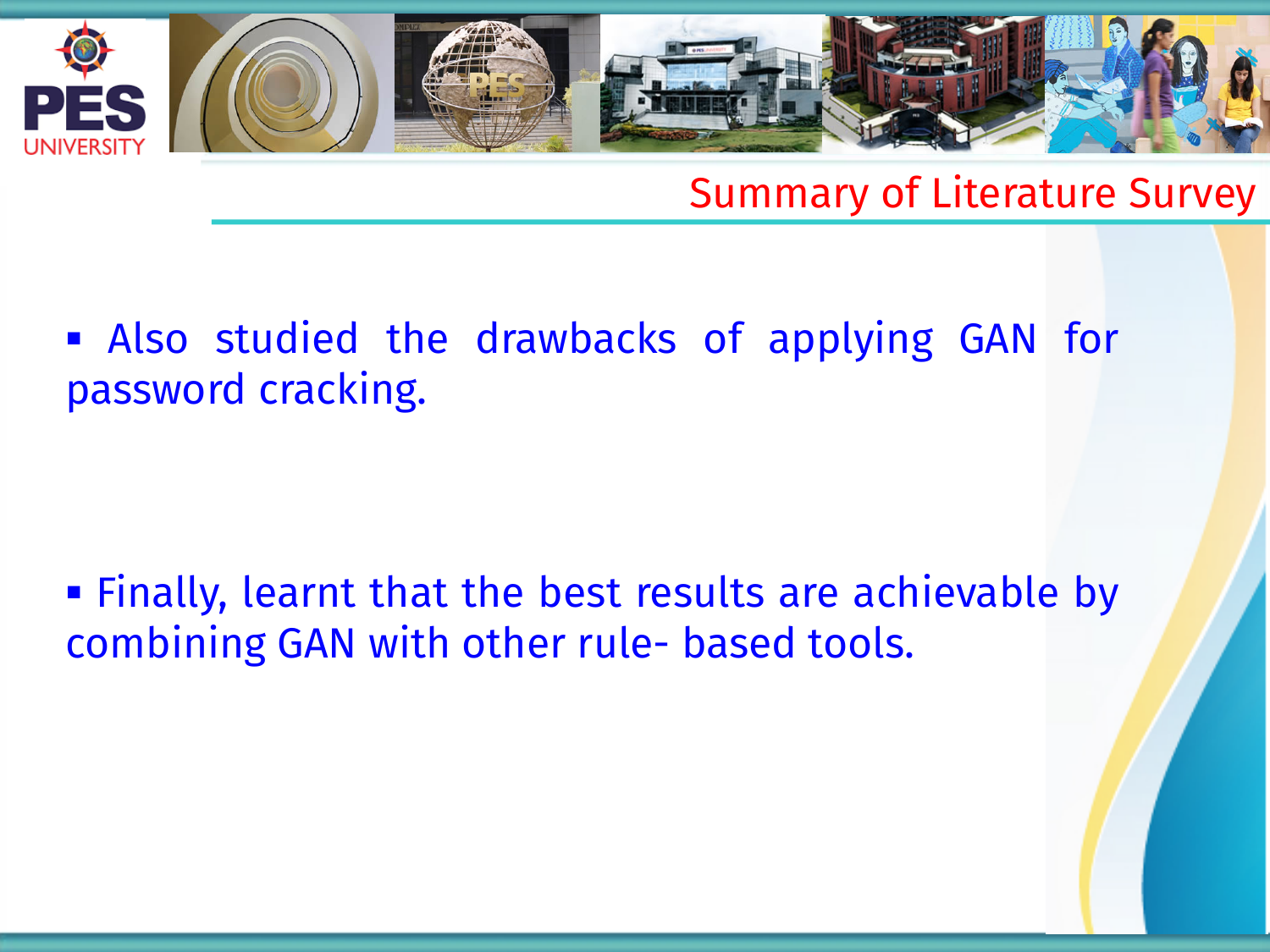

Summary of Literature Survey

 Also studied the drawbacks of applying GAN for password cracking.

 Finally, learnt that the best results are achievable by combining GAN with other rule- based tools.